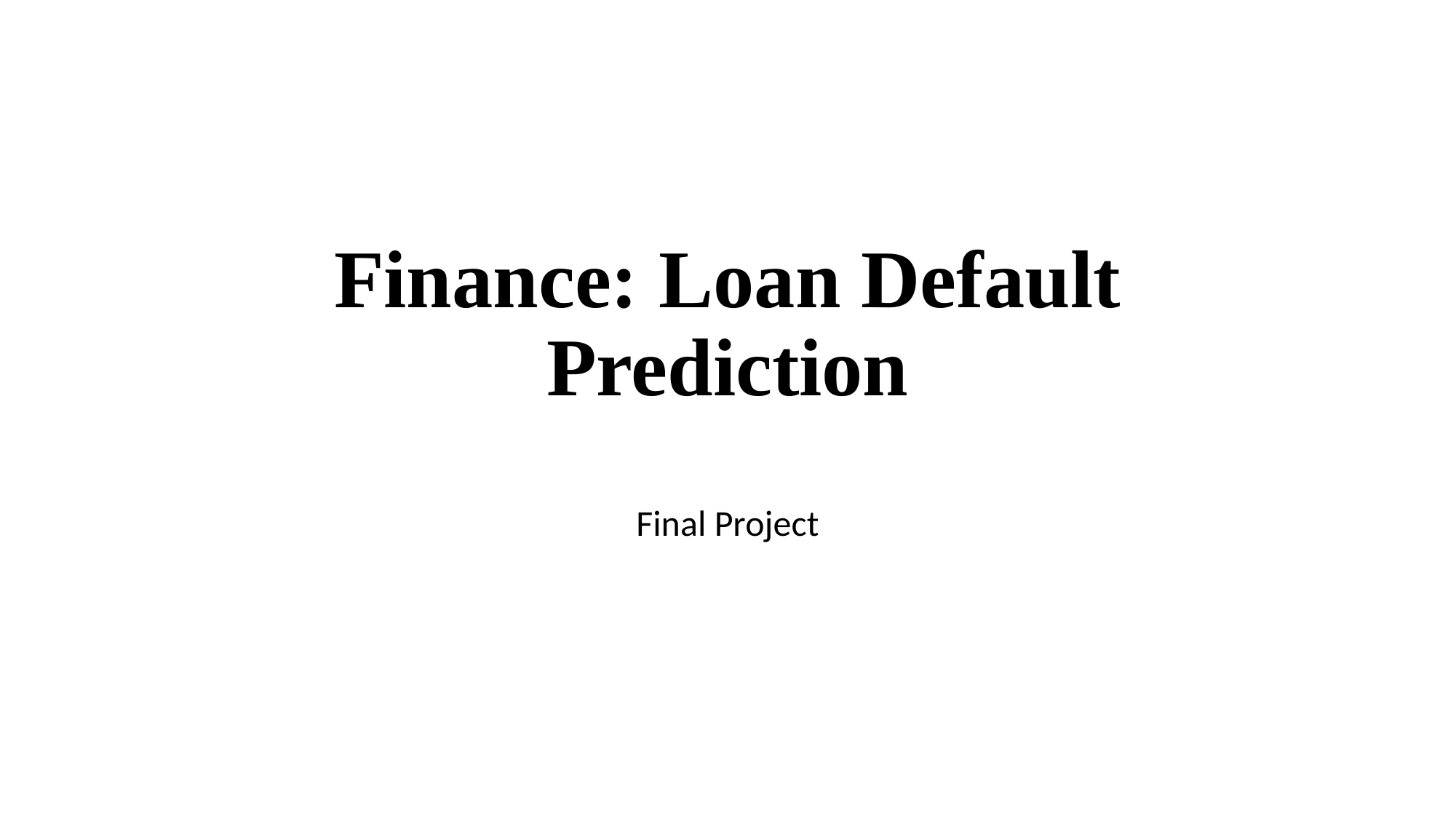

# Finance: Loan Default Prediction
Final Project